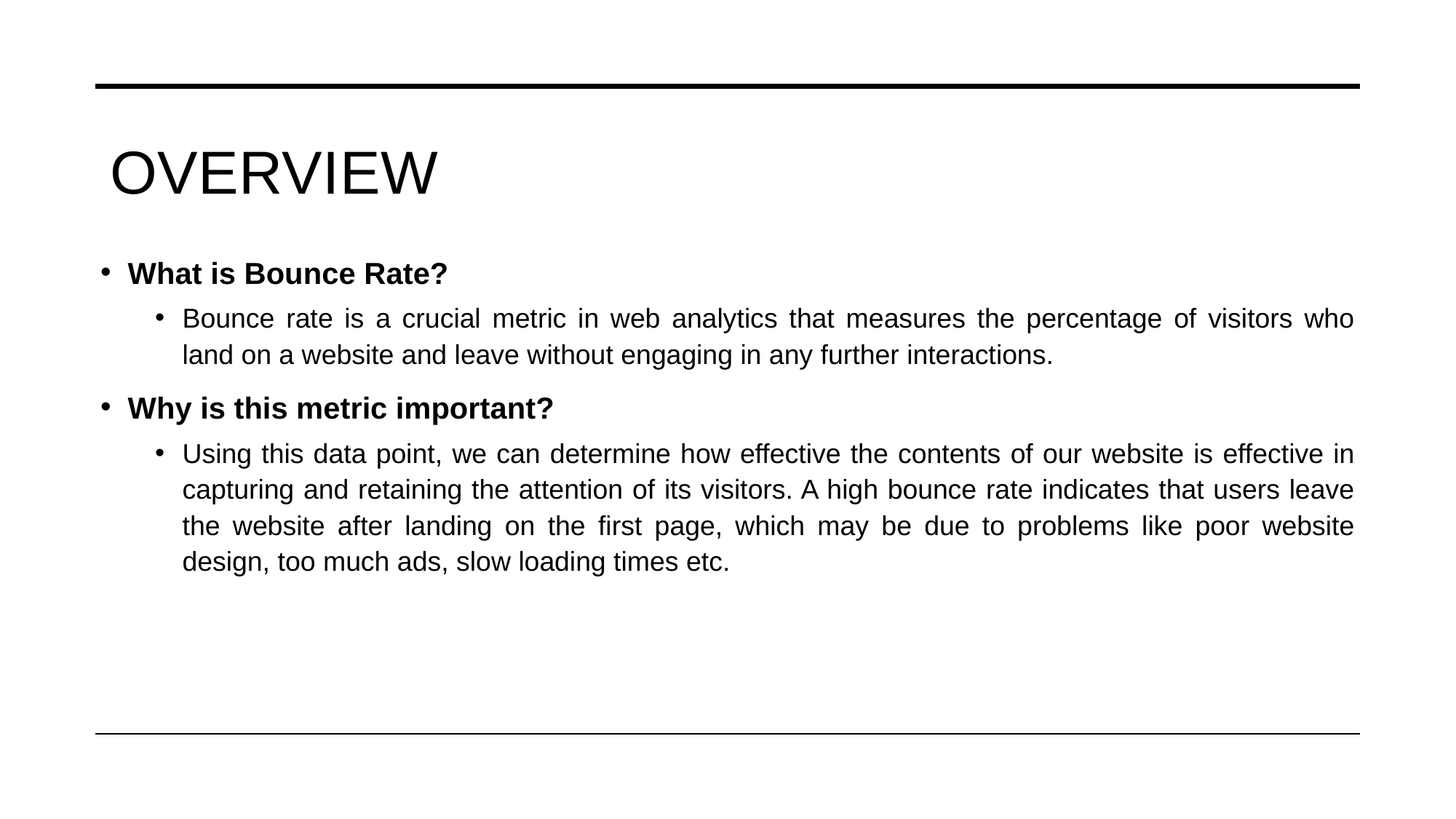

# Overview
What is Bounce Rate?
Bounce rate is a crucial metric in web analytics that measures the percentage of visitors who land on a website and leave without engaging in any further interactions.
Why is this metric important?
Using this data point, we can determine how effective the contents of our website is effective in capturing and retaining the attention of its visitors. A high bounce rate indicates that users leave the website after landing on the first page, which may be due to problems like poor website design, too much ads, slow loading times etc.